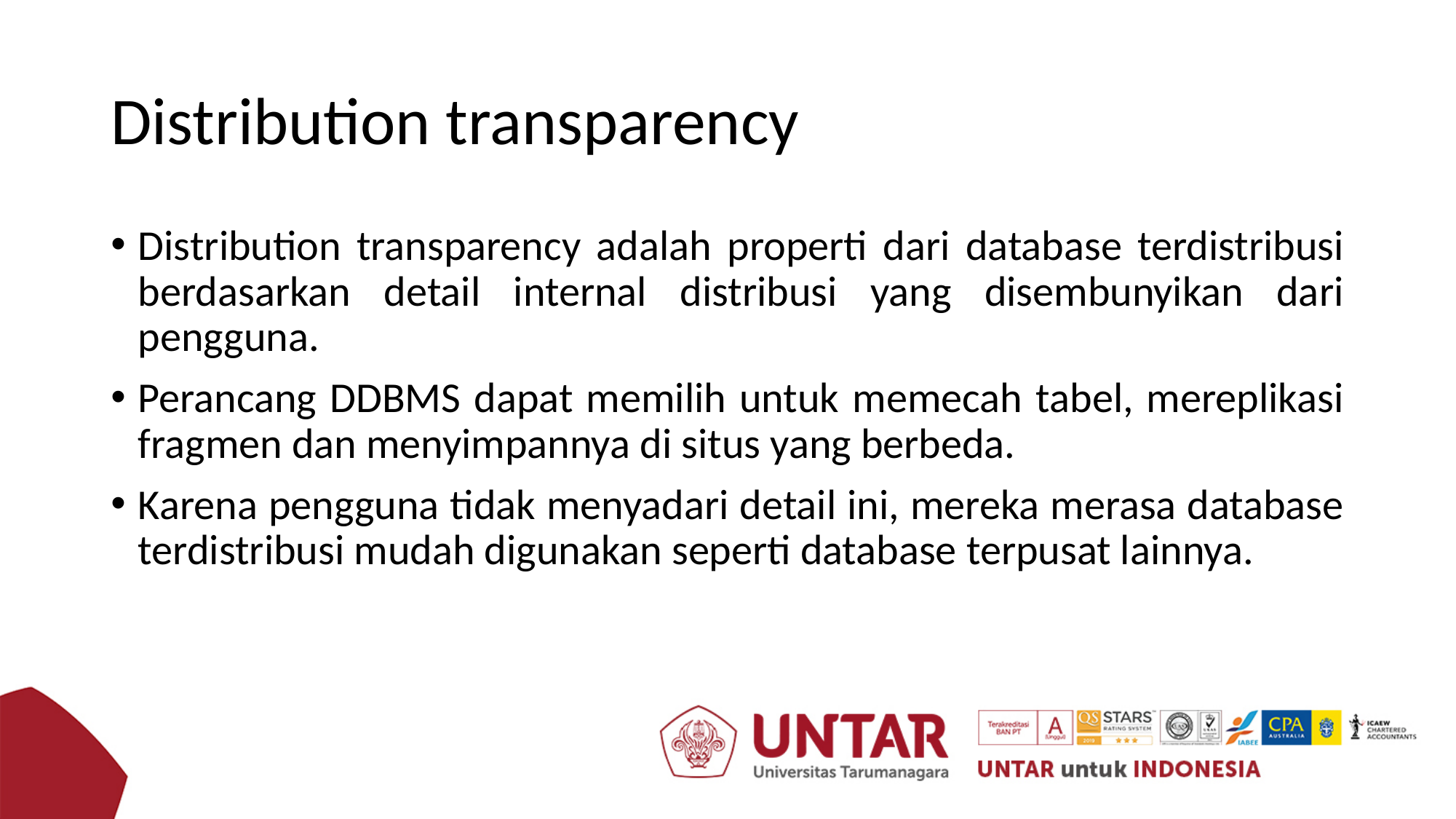

# Distribution transparency
Distribution transparency adalah properti dari database terdistribusi berdasarkan detail internal distribusi yang disembunyikan dari pengguna.
Perancang DDBMS dapat memilih untuk memecah tabel, mereplikasi fragmen dan menyimpannya di situs yang berbeda.
Karena pengguna tidak menyadari detail ini, mereka merasa database terdistribusi mudah digunakan seperti database terpusat lainnya.